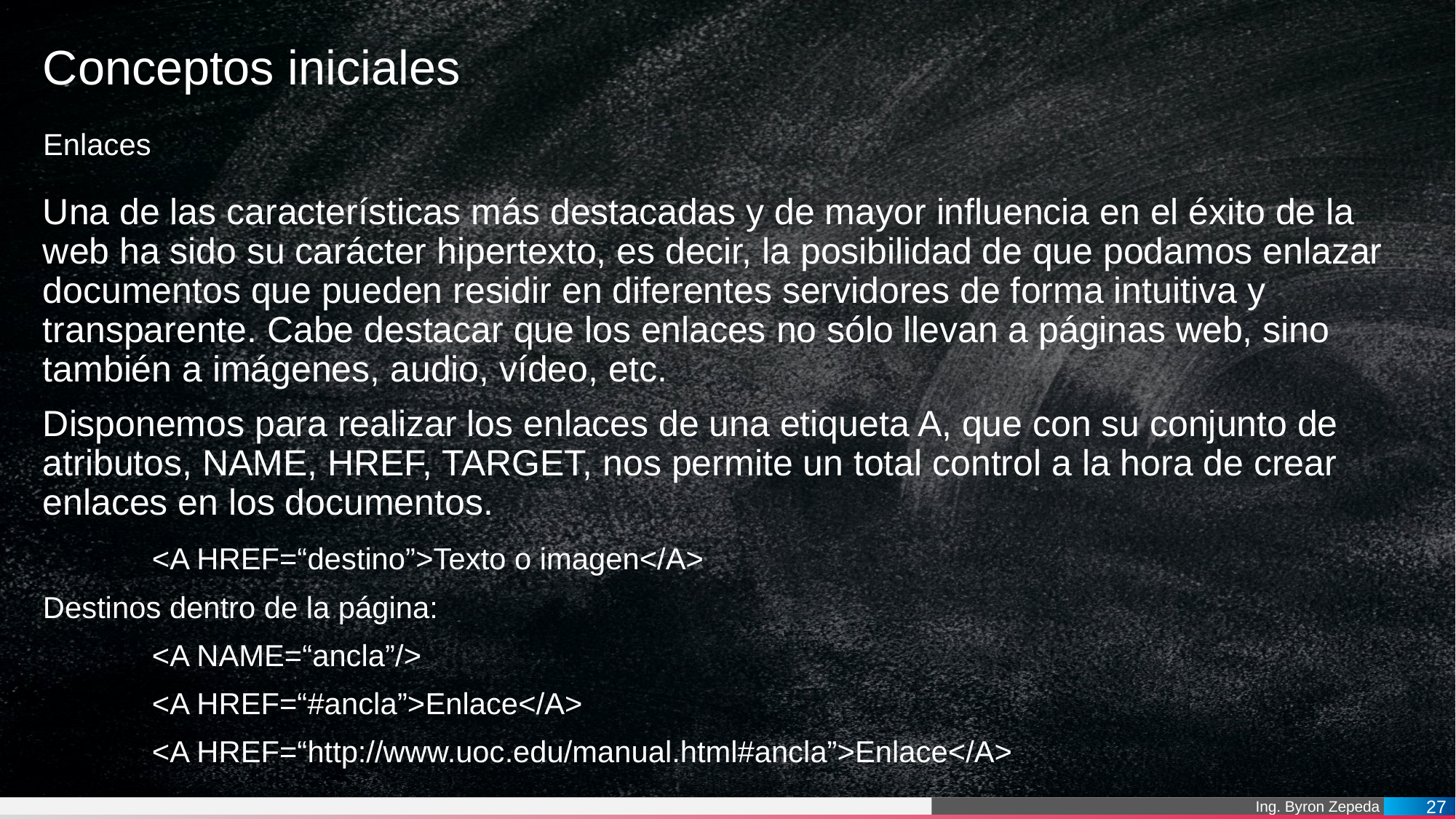

# Conceptos iniciales
Enlaces
Una de las características más destacadas y de mayor influencia en el éxito de la web ha sido su carácter hipertexto, es decir, la posibilidad de que podamos enlazar documentos que pueden residir en diferentes servidores de forma intuitiva y transparente. Cabe destacar que los enlaces no sólo llevan a páginas web, sino también a imágenes, audio, vídeo, etc.
Disponemos para realizar los enlaces de una etiqueta A, que con su conjunto de atributos, NAME, HREF, TARGET, nos permite un total control a la hora de crear enlaces en los documentos.
	<A HREF=“destino”>Texto o imagen</A>
Destinos dentro de la página:
	<A NAME=“ancla”/>
	<A HREF=“#ancla”>Enlace</A>
	<A HREF=“http://www.uoc.edu/manual.html#ancla”>Enlace</A>

27